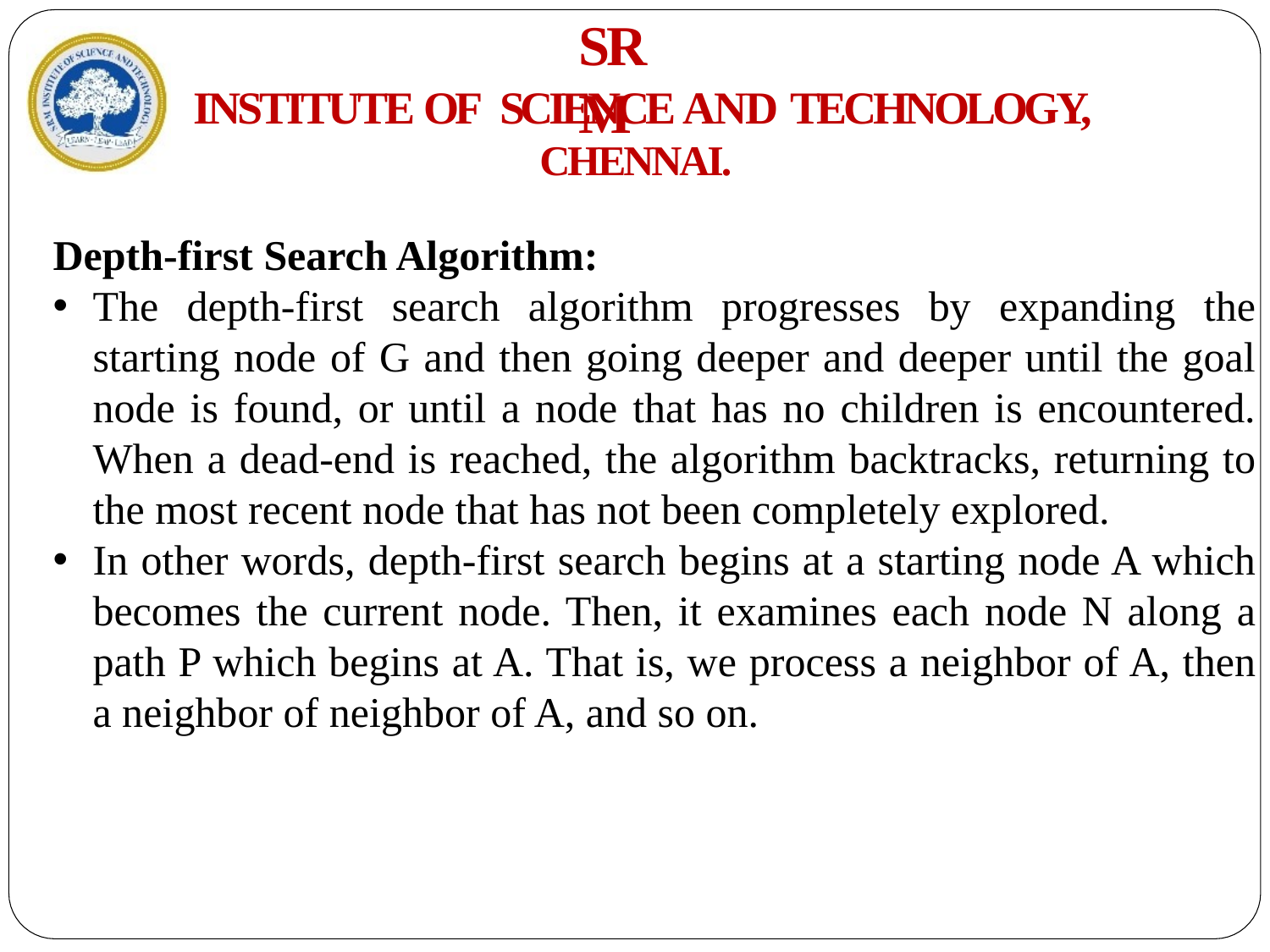

# SRM

INSTITUTE OF  SCIENCE AND TECHNOLOGY,
CHENNAI.

Depth-first Search Algorithm:
The depth-first search algorithm progresses by expanding the starting node of G and then going deeper and deeper until the goal node is found, or until a node that has no children is encountered. When a dead-end is reached, the algorithm backtracks, returning to the most recent node that has not been completely explored.
In other words, depth-first search begins at a starting node A which becomes the current node. Then, it examines each node N along a path P which begins at A. That is, we process a neighbor of A, then a neighbor of neighbor of A, and so on.